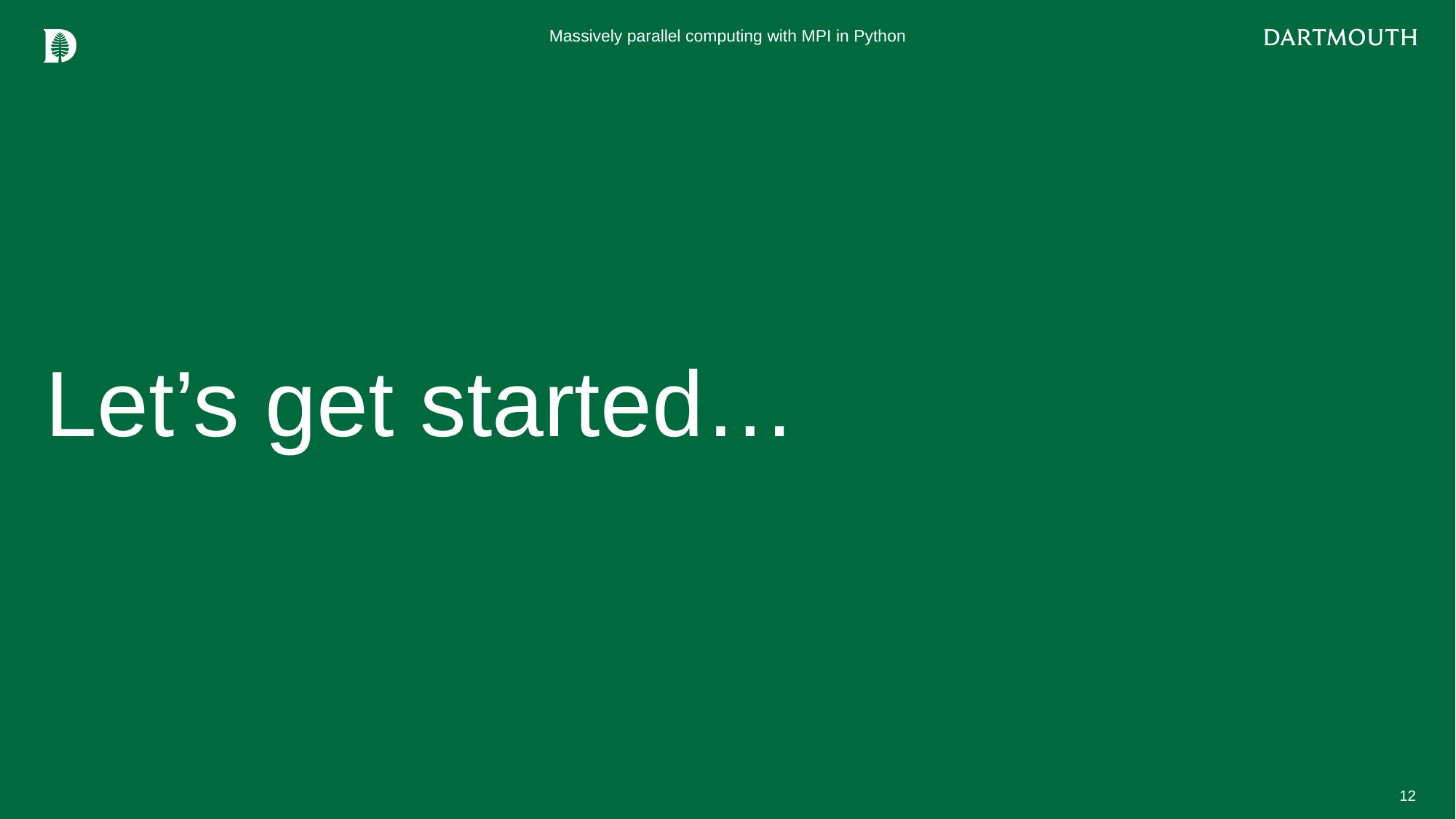

Massively parallel computing with MPI in Python
# Let’s get started…
12